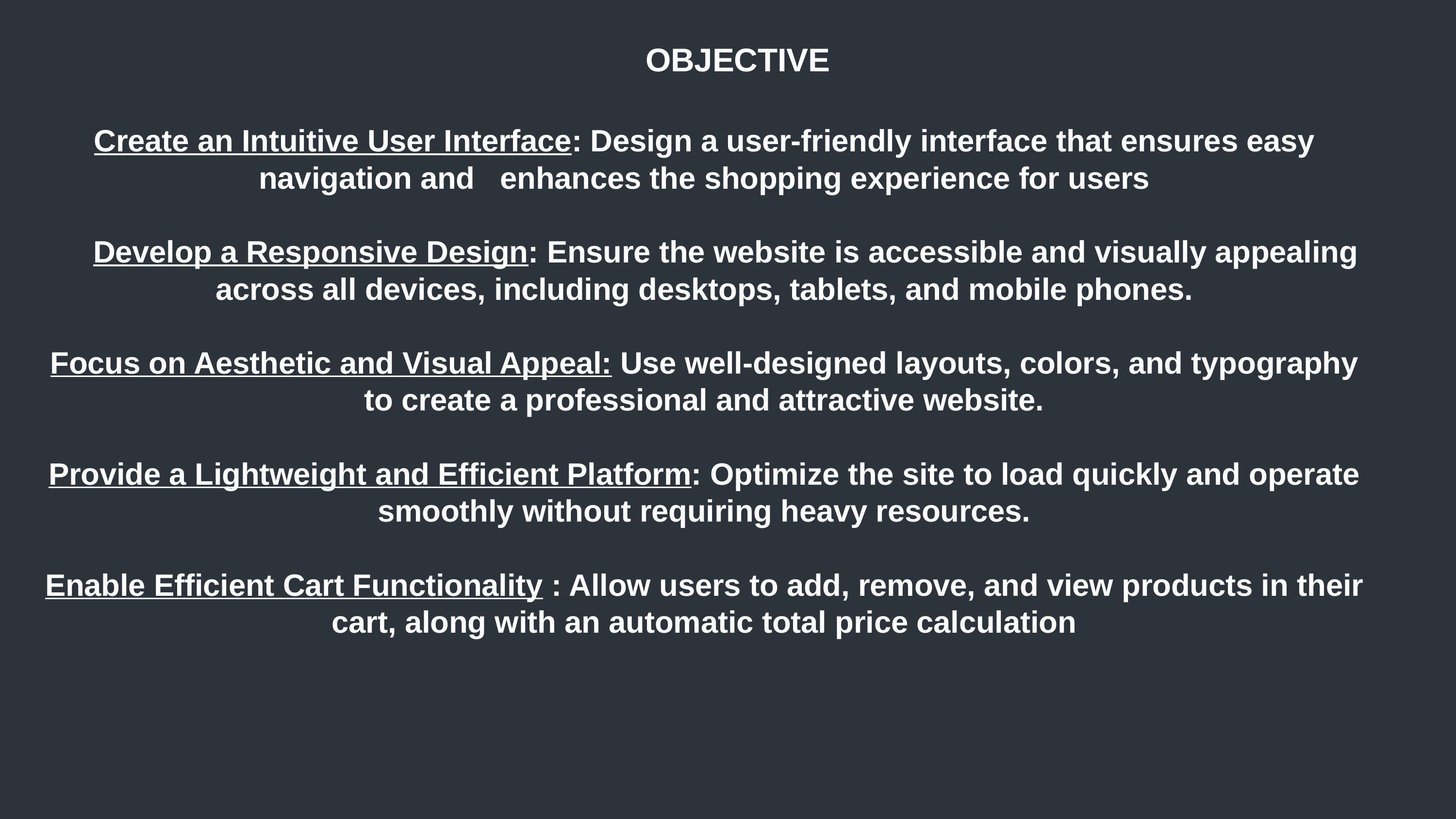

OBJECTIVE
Create an Intuitive User Interface: Design a user-friendly interface that ensures easy navigation and   enhances the shopping experience for users

     Develop a Responsive Design: Ensure the website is accessible and visually appealing across all devices, including desktops, tablets, and mobile phones.

Focus on Aesthetic and Visual Appeal: Use well-designed layouts, colors, and typography to create a professional and attractive website.

Provide a Lightweight and Efficient Platform: Optimize the site to load quickly and operate smoothly without requiring heavy resources.

Enable Efficient Cart Functionality : Allow users to add, remove, and view products in their cart, along with an automatic total price calculation